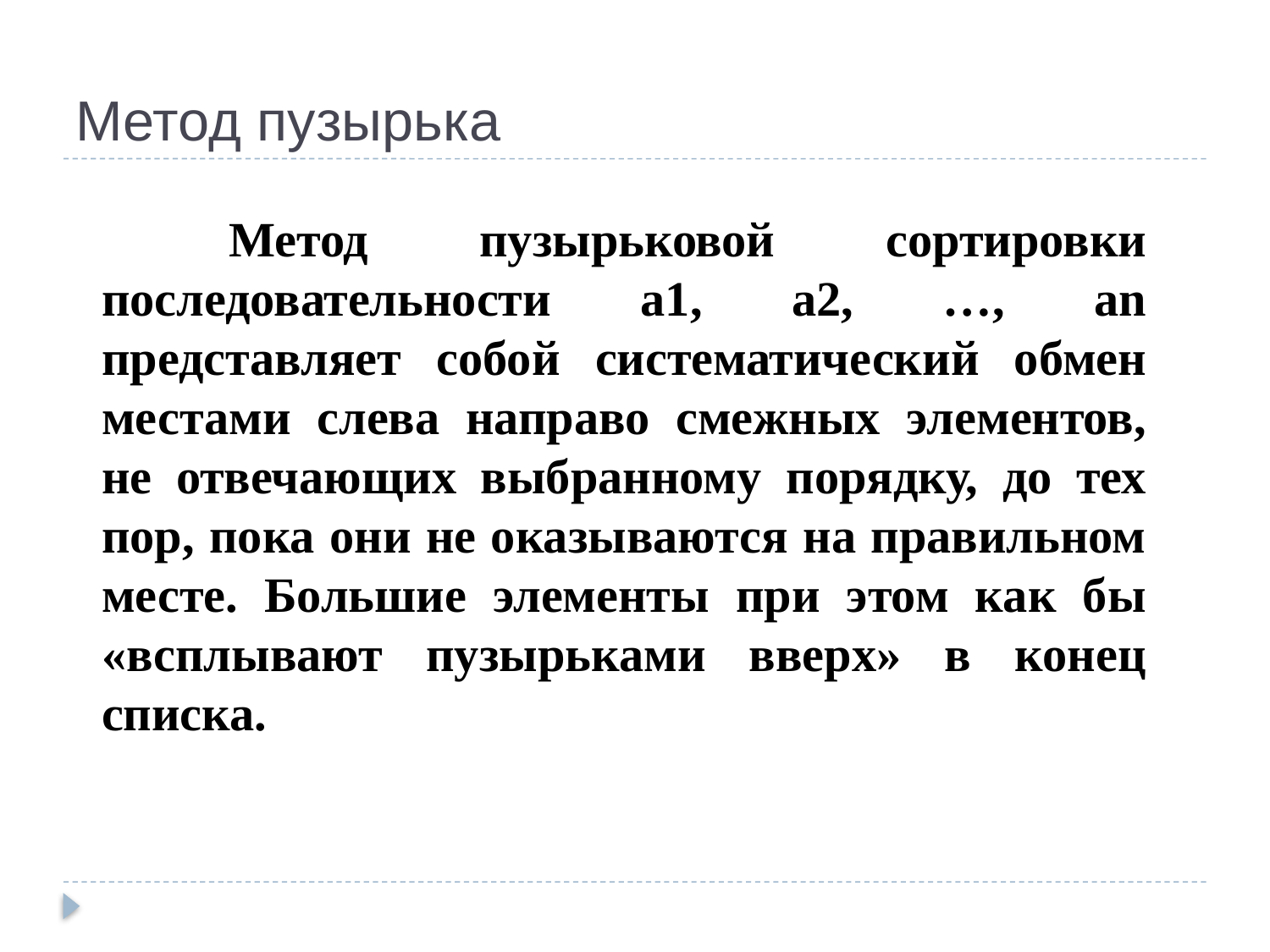

# Метод пузырька
	Метод пузырьковой сортировки последовательности a1, a2, …, an представляет собой систематический обмен местами слева направо смежных элементов, не отвечающих выбранному порядку, до тех пор, пока они не оказываются на правильном месте. Большие элементы при этом как бы «всплывают пузырьками вверх» в конец списка.